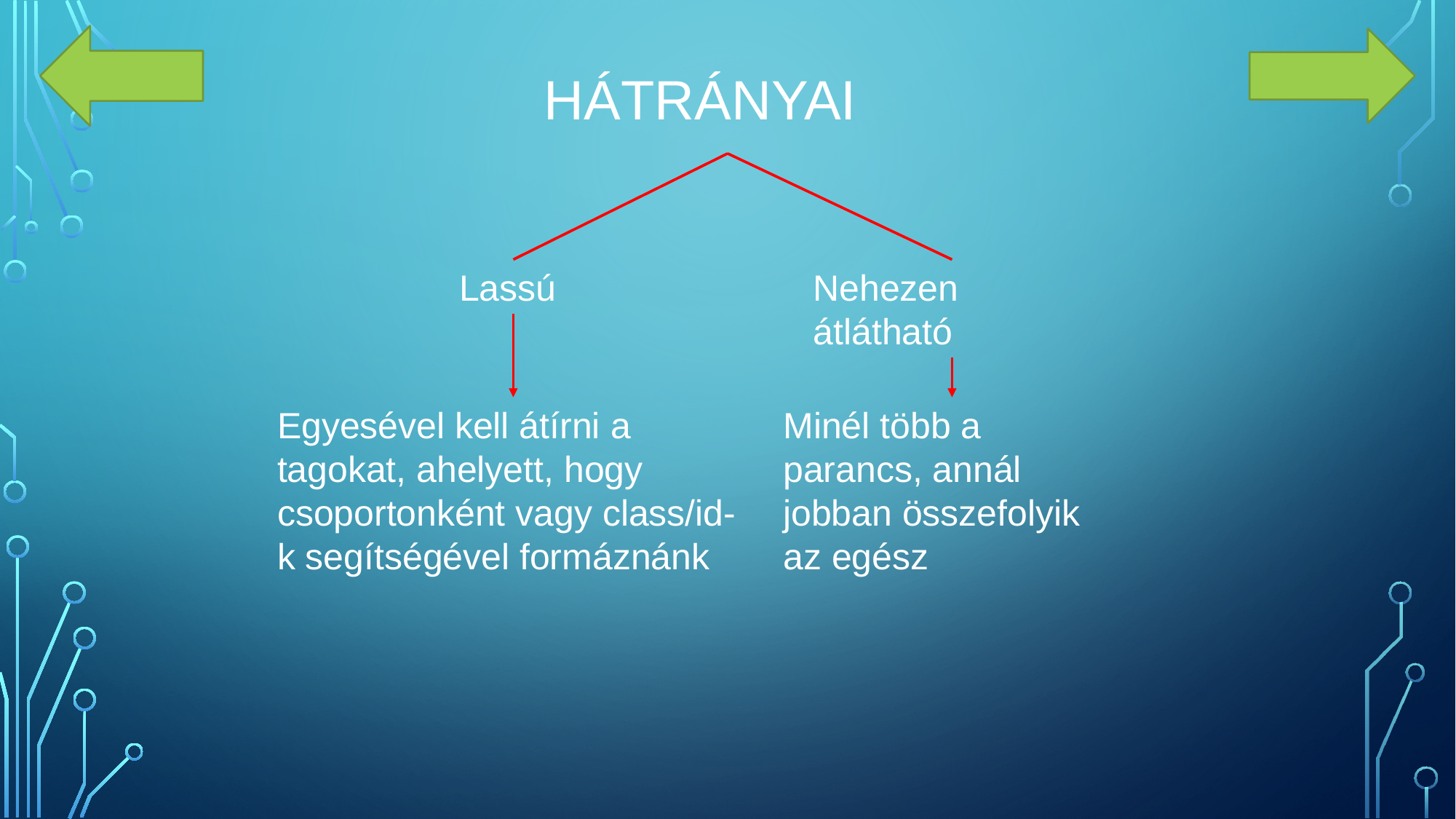

# Hátrányai
Lassú
Nehezen átlátható
Egyesével kell átírni a tagokat, ahelyett, hogy csoportonként vagy class/id-k segítségével formáznánk
Minél több a parancs, annál jobban összefolyik az egész